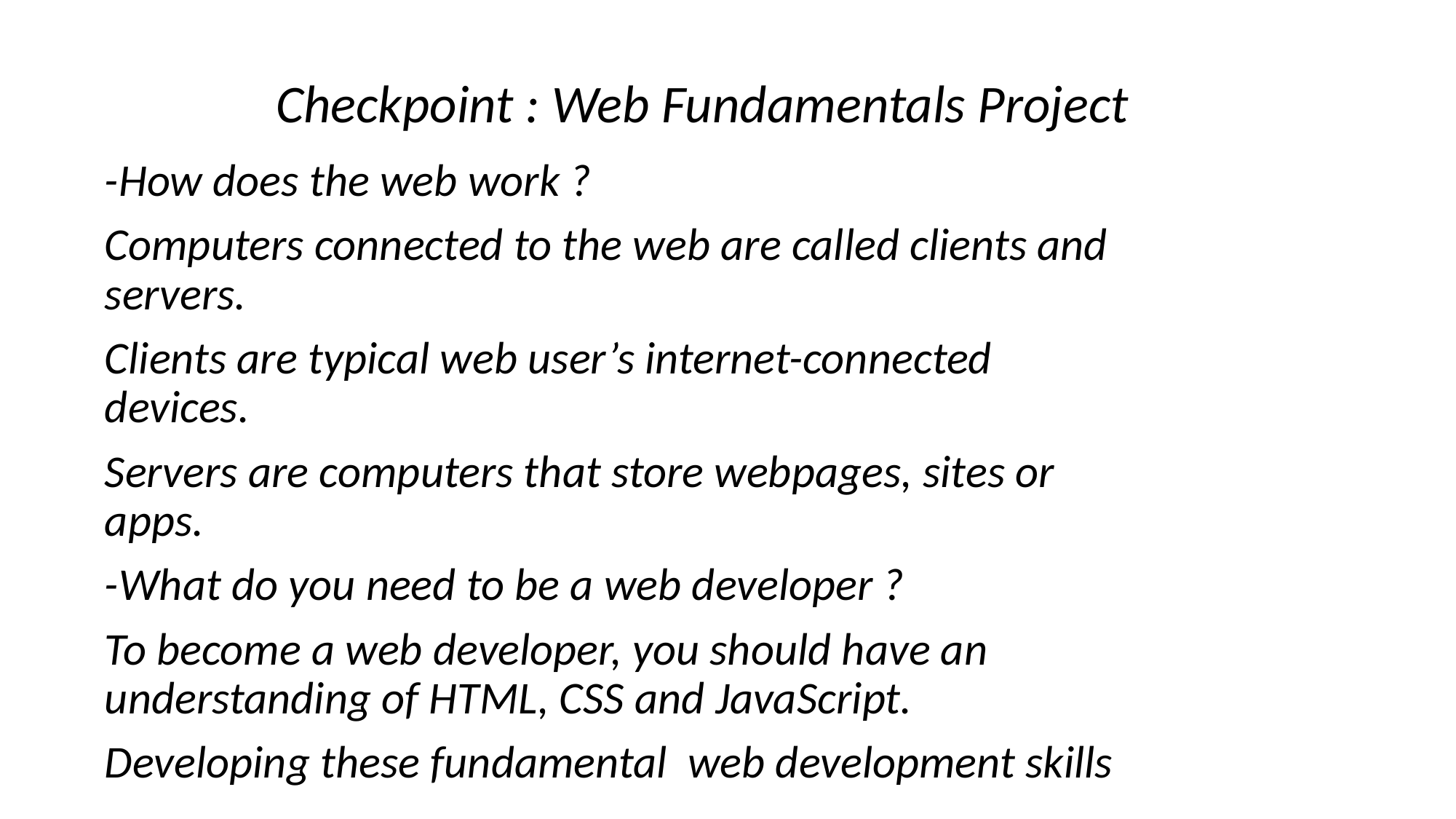

# Checkpoint : Web Fundamentals Project
-How does the web work ?
Computers connected to the web are called clients and servers.
Clients are typical web user’s internet-connected devices.
Servers are computers that store webpages, sites or apps.
-What do you need to be a web developer ?
To become a web developer, you should have an understanding of HTML, CSS and JavaScript.
Developing these fundamental  web development skills